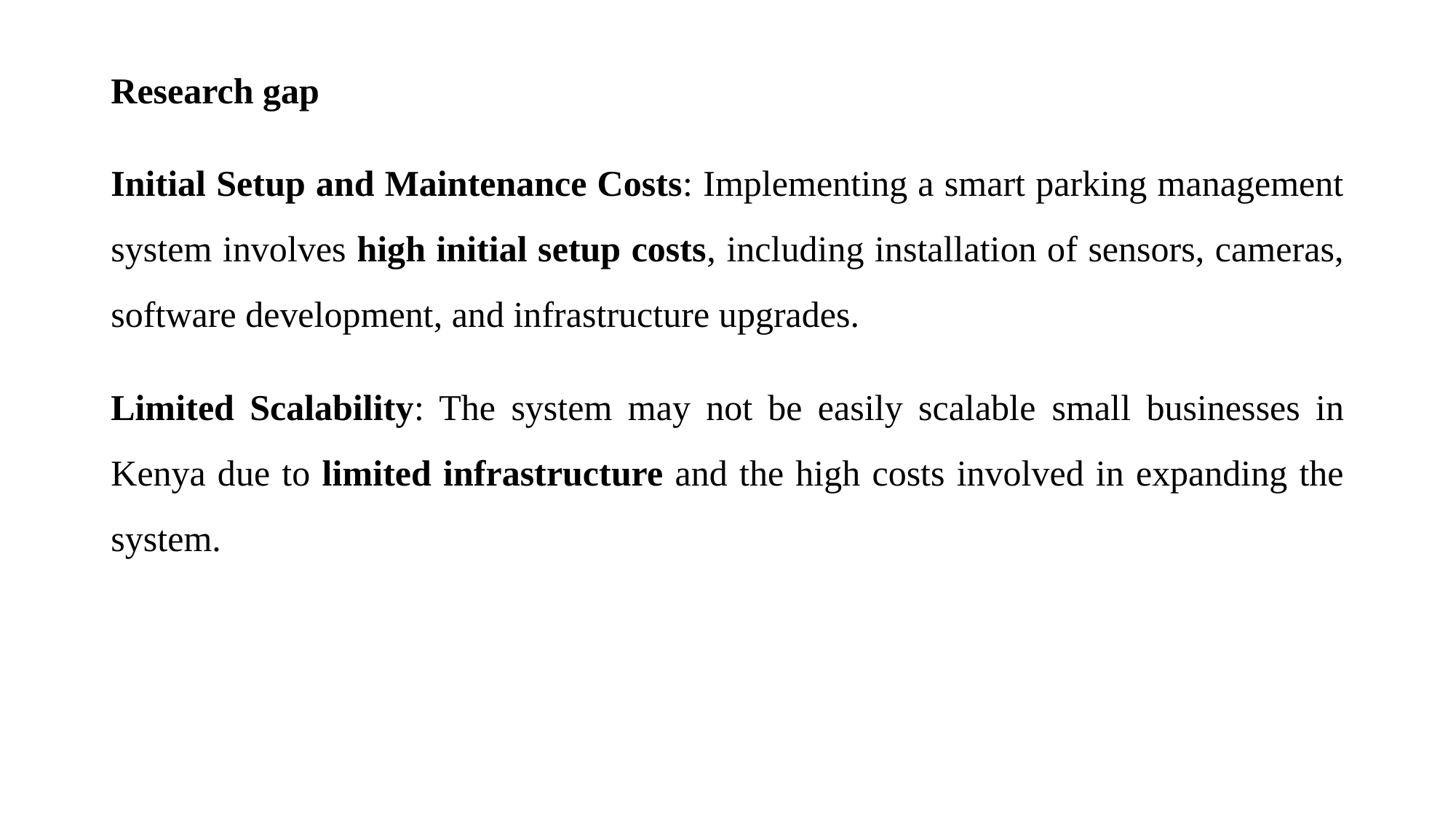

Research gap
Initial Setup and Maintenance Costs: Implementing a smart parking management system involves high initial setup costs, including installation of sensors, cameras, software development, and infrastructure upgrades.
Limited Scalability: The system may not be easily scalable small businesses in Kenya due to limited infrastructure and the high costs involved in expanding the system.